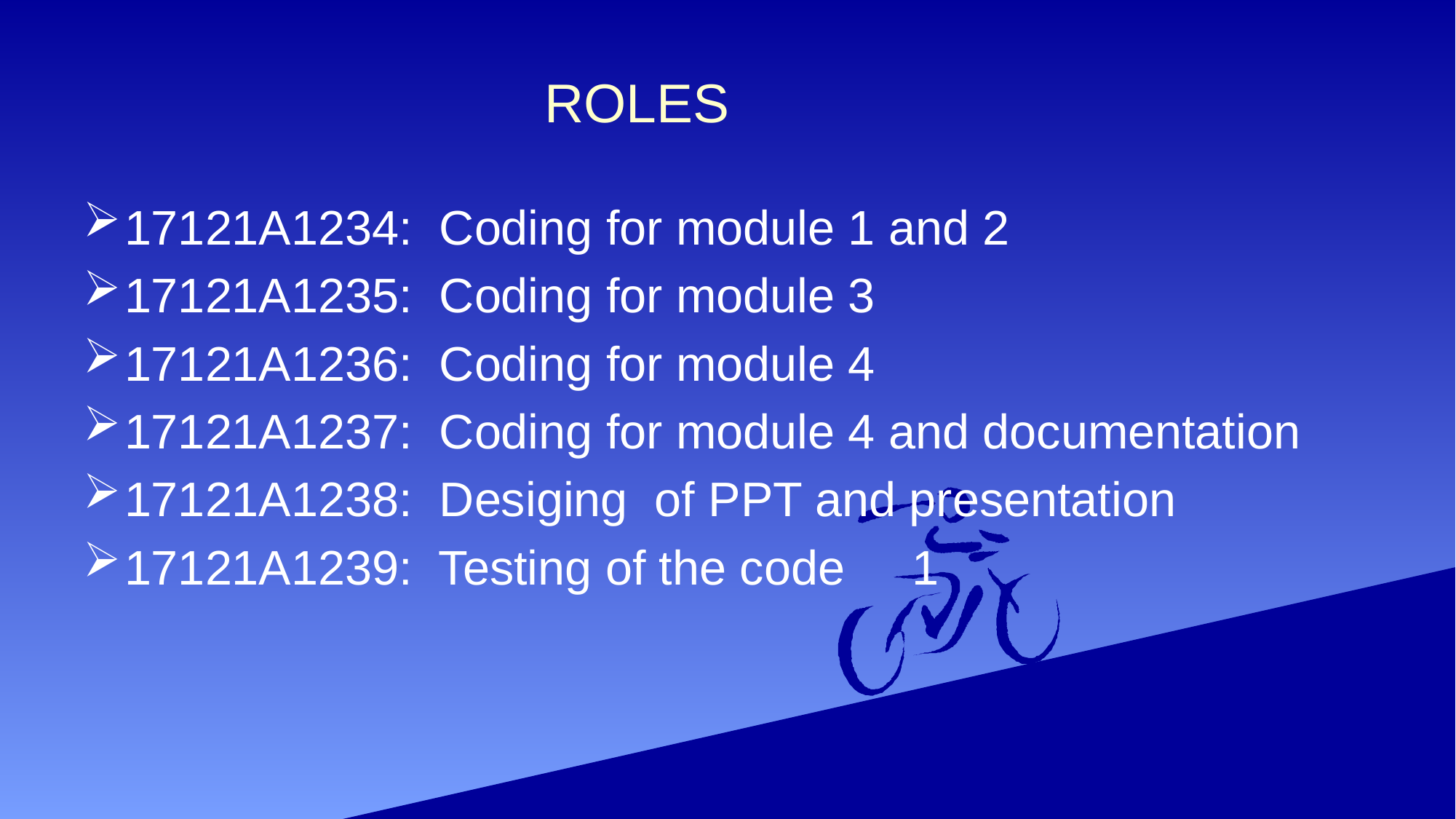

# ROLES
17121A1234:  Coding for module 1 and 2
17121A1235:  Coding for module 3
17121A1236:  Coding for module 4
17121A1237:  Coding for module 4 and documentation
17121A1238:  Desiging  of PPT and presentation
17121A1239:  Testing of the code     1